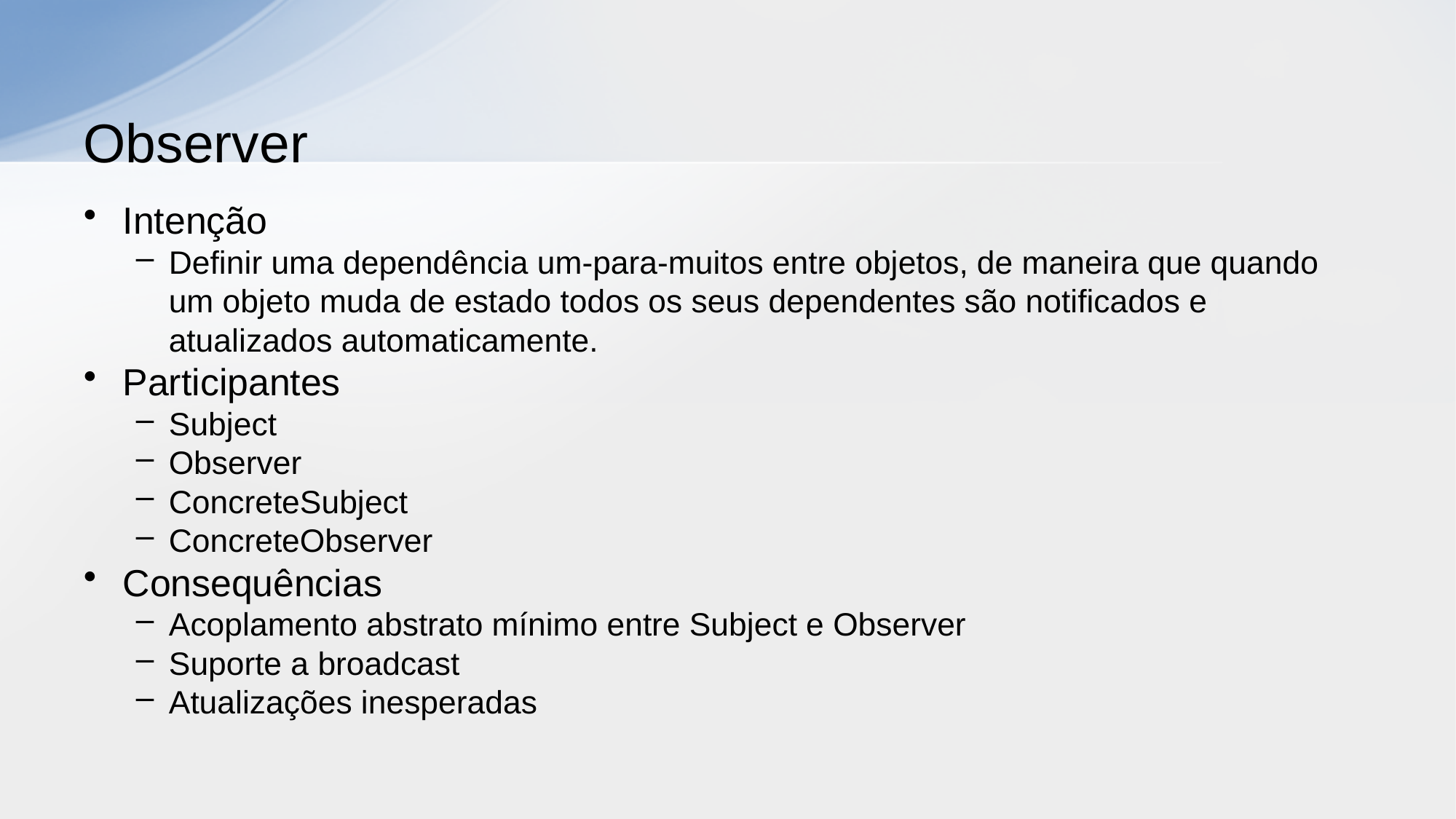

# Observer
Intenção
Definir uma dependência um-para-muitos entre objetos, de maneira que quando um objeto muda de estado todos os seus dependentes são notificados e atualizados automaticamente.
Participantes
Subject
Observer
ConcreteSubject
ConcreteObserver
Consequências
Acoplamento abstrato mínimo entre Subject e Observer
Suporte a broadcast
Atualizações inesperadas